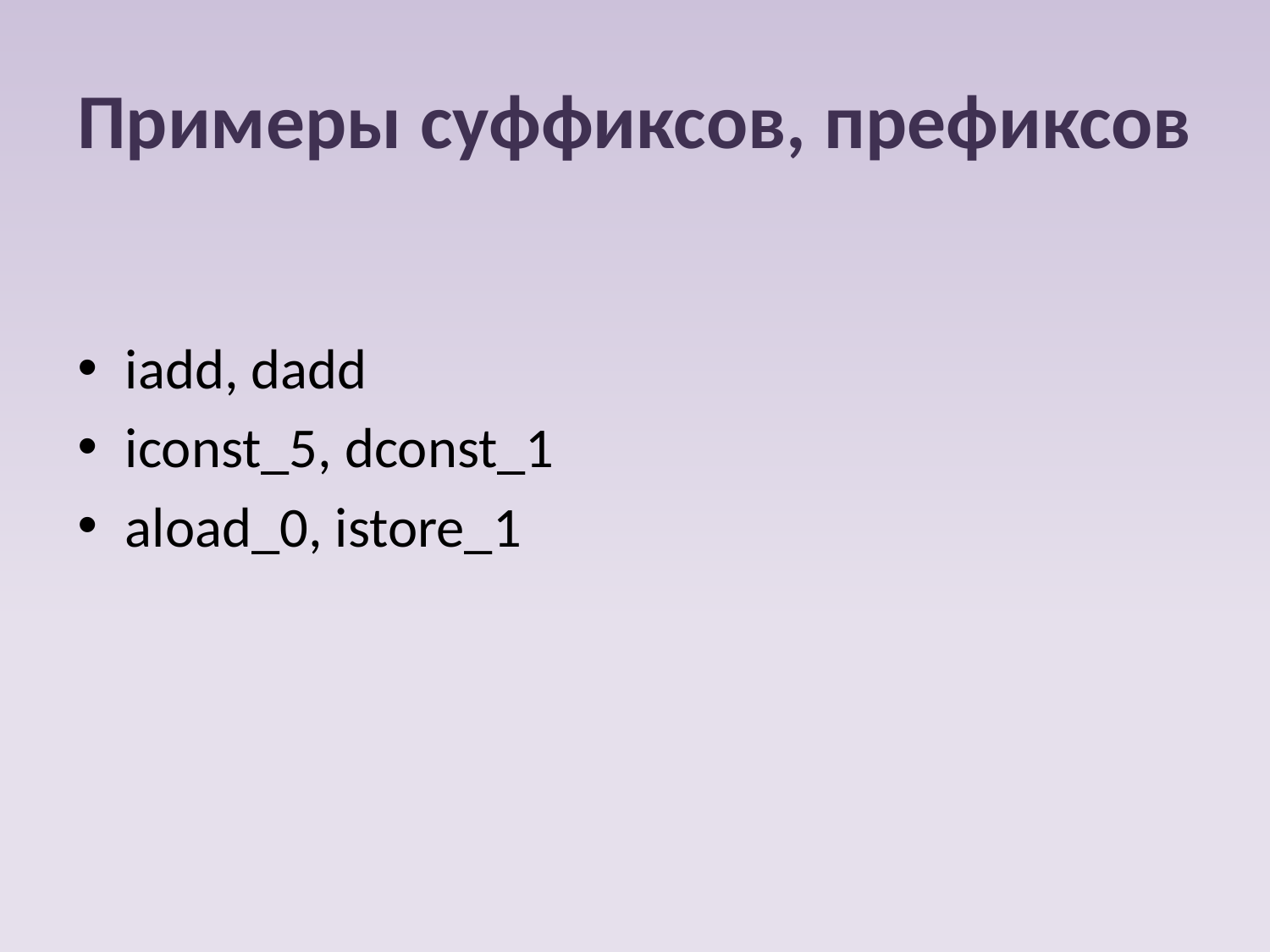

# Примеры суффиксов, префиксов
iadd, dadd
iconst_5, dconst_1
aload_0, istore_1